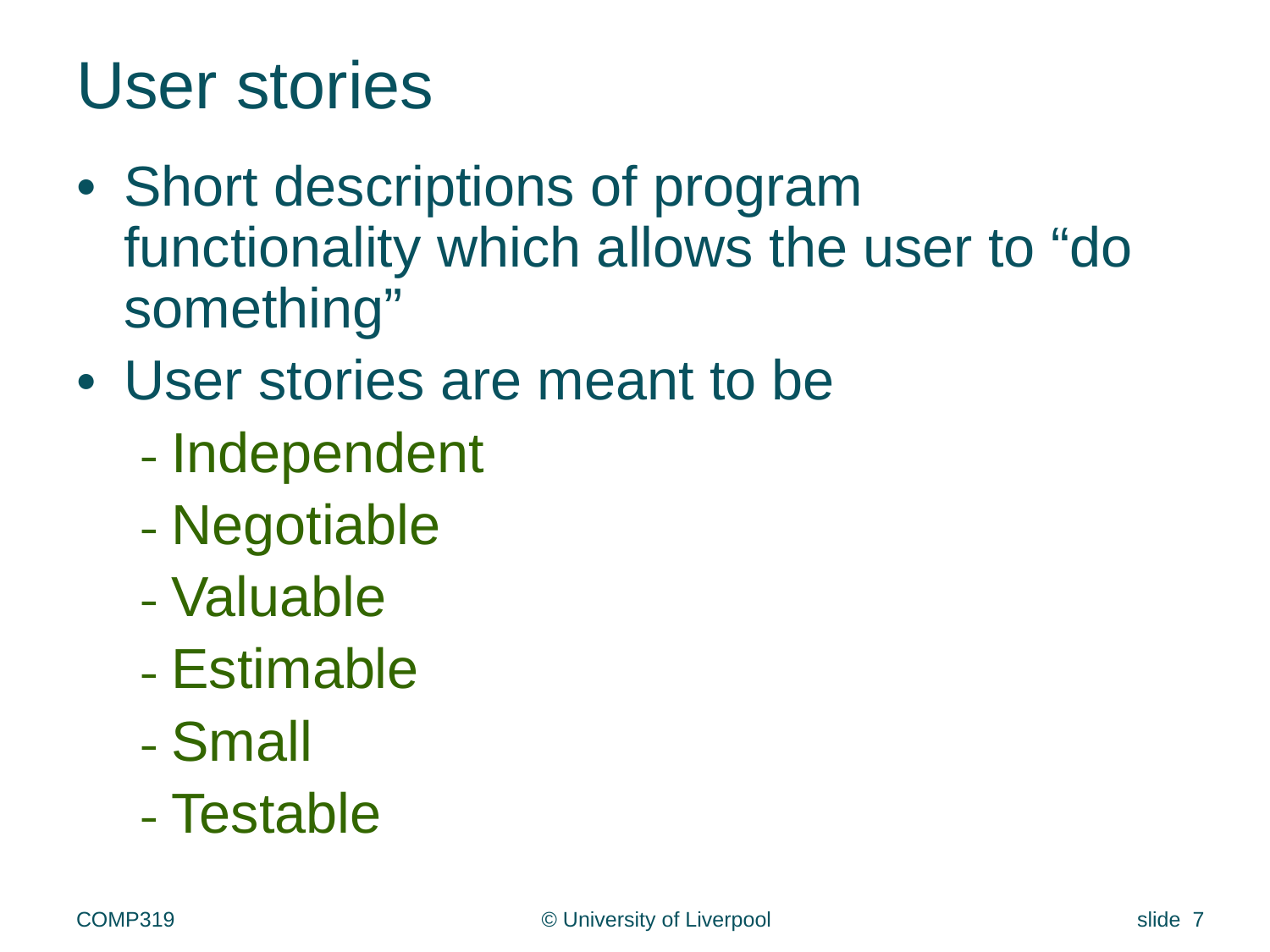

# User stories
Short descriptions of program functionality which allows the user to “do something”
User stories are meant to be
Independent
Negotiable
Valuable
Estimable
Small
Testable

COMP319
© University of Liverpool
slide  7